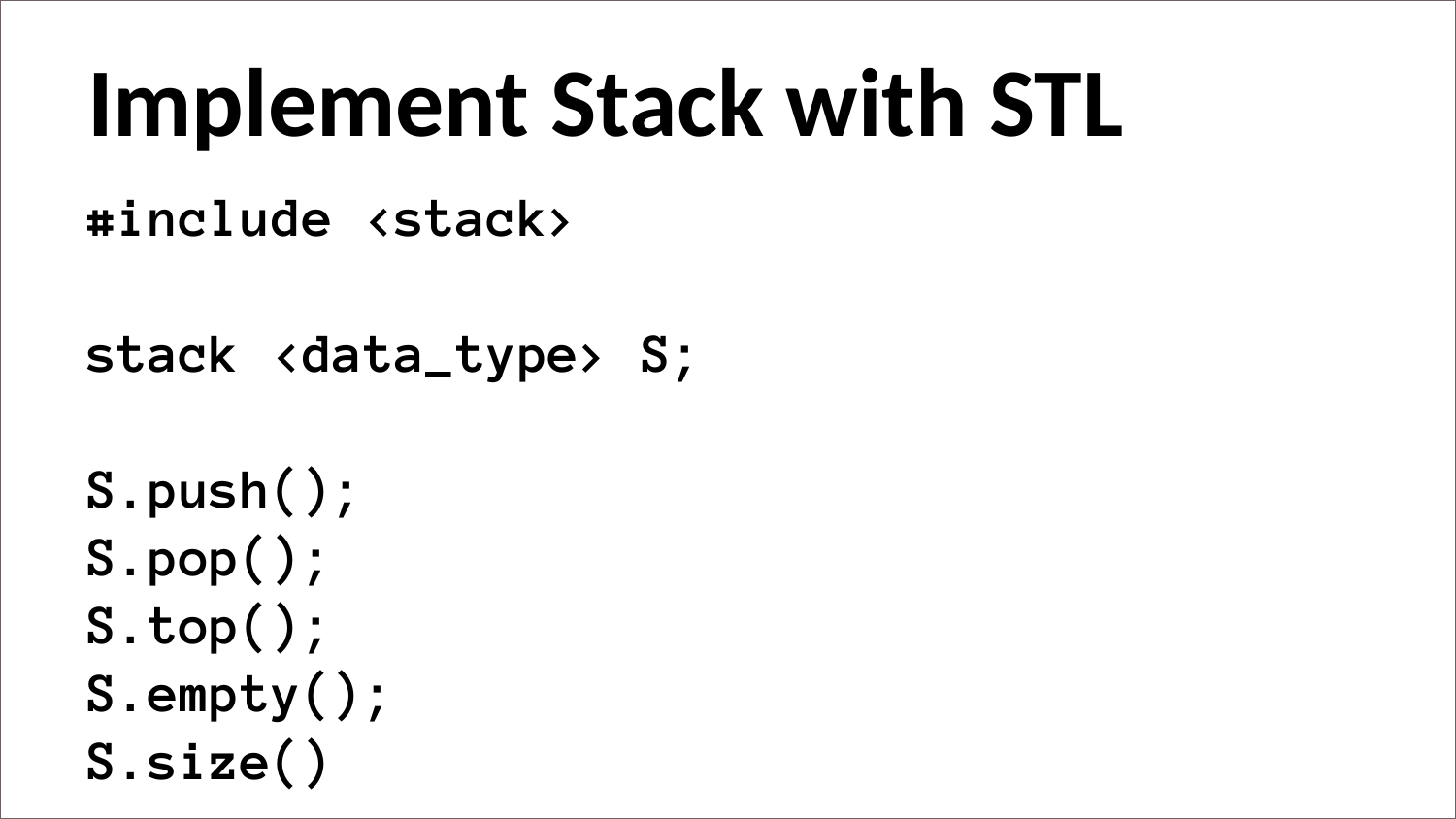

Implement Stack with STL
#include <stack>

stack <data_type> S;

S.push();
S.pop();
S.top();
S.empty();
S.size()